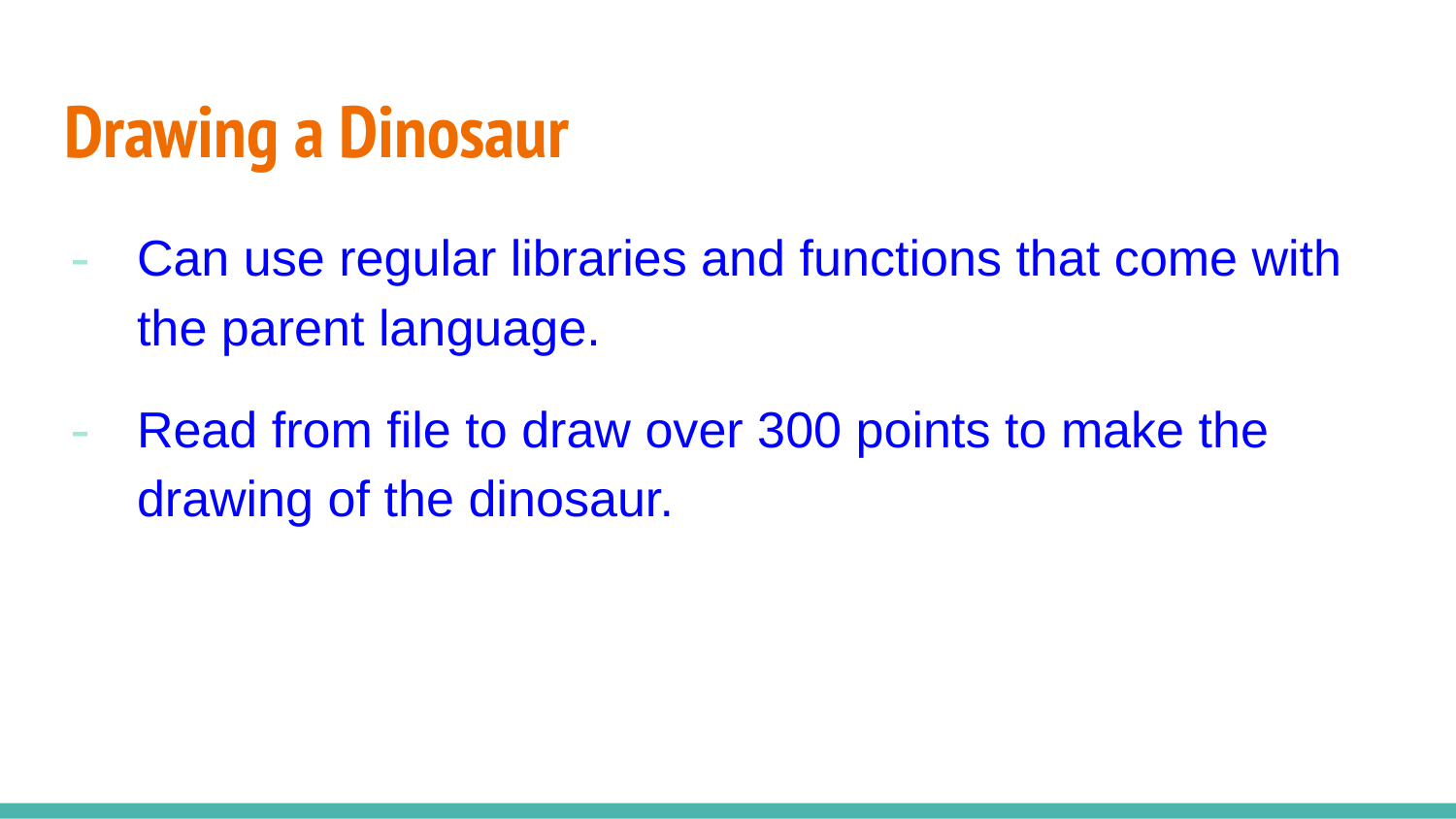

# Drawing a Dinosaur
Can use regular libraries and functions that come with the parent language.
Read from file to draw over 300 points to make the drawing of the dinosaur.